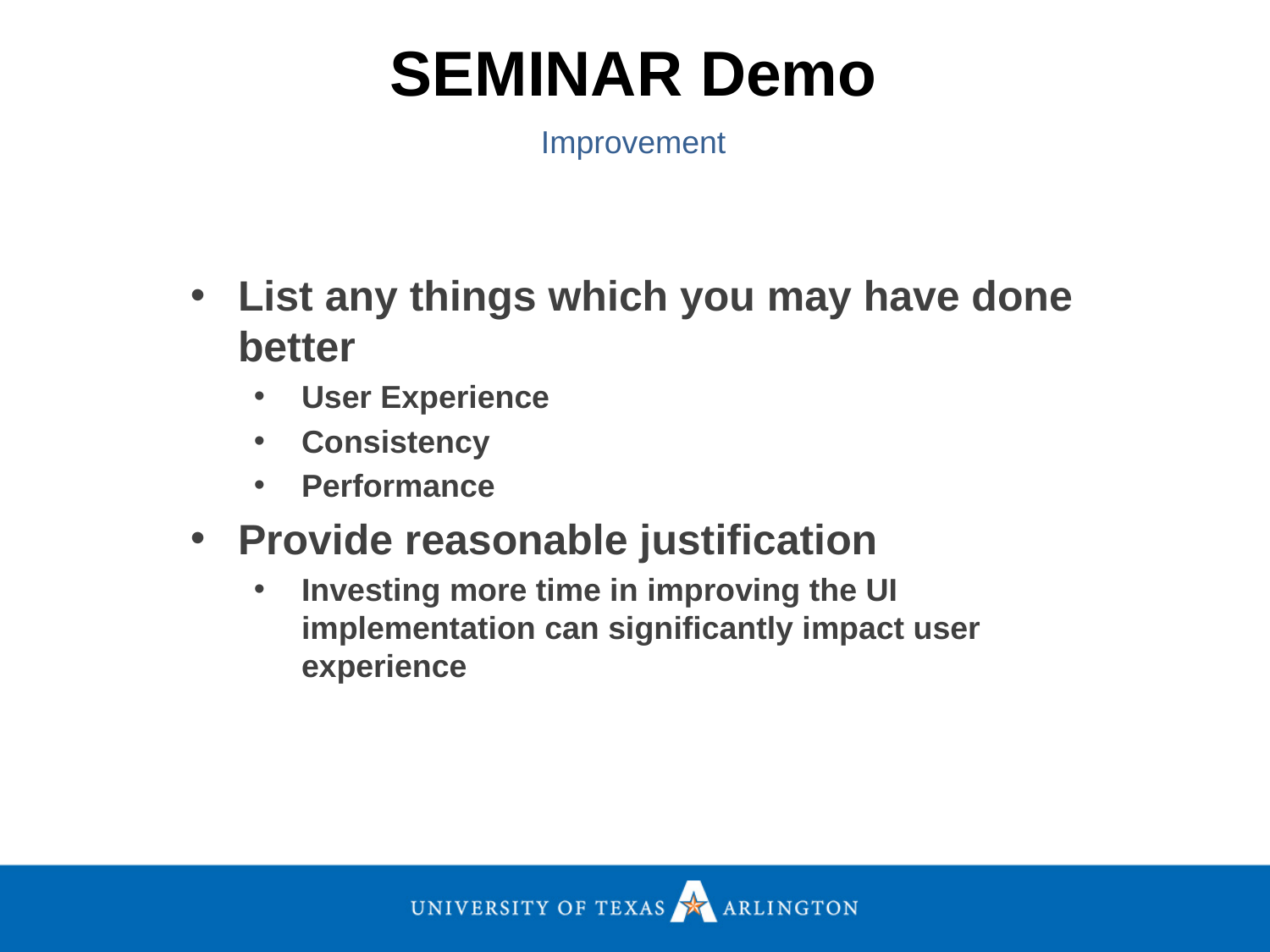

SEMINAR Demo
Improvement
List any things which you may have done better
User Experience
Consistency
Performance
Provide reasonable justification
Investing more time in improving the UI implementation can significantly impact user experience